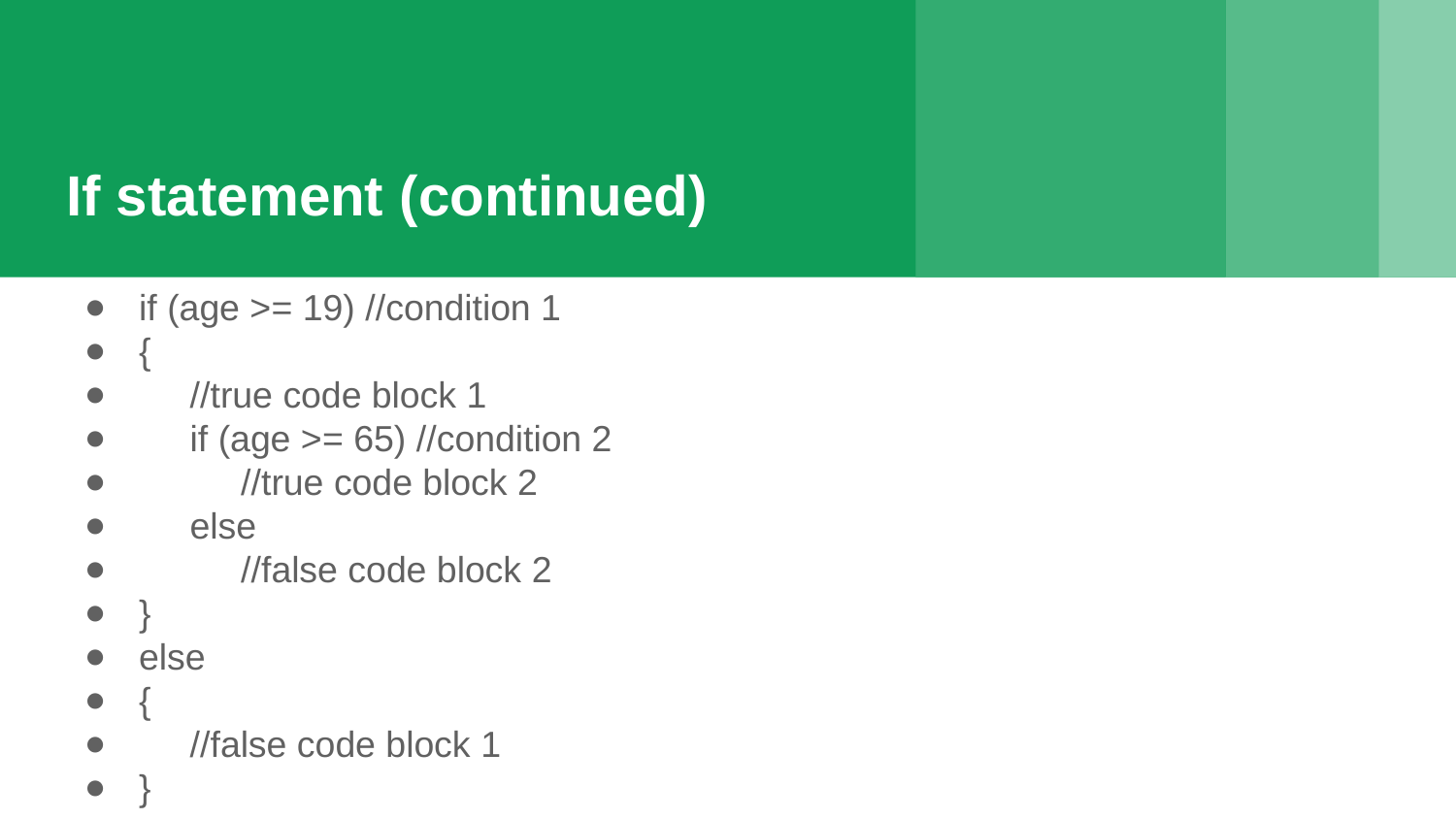

# If statement (continued)
if (age >= 19) //condition 1
{
     //true code block 1
     if (age >= 65) //condition 2
          //true code block 2
     else
          //false code block 2
}
else
{
     //false code block 1
}